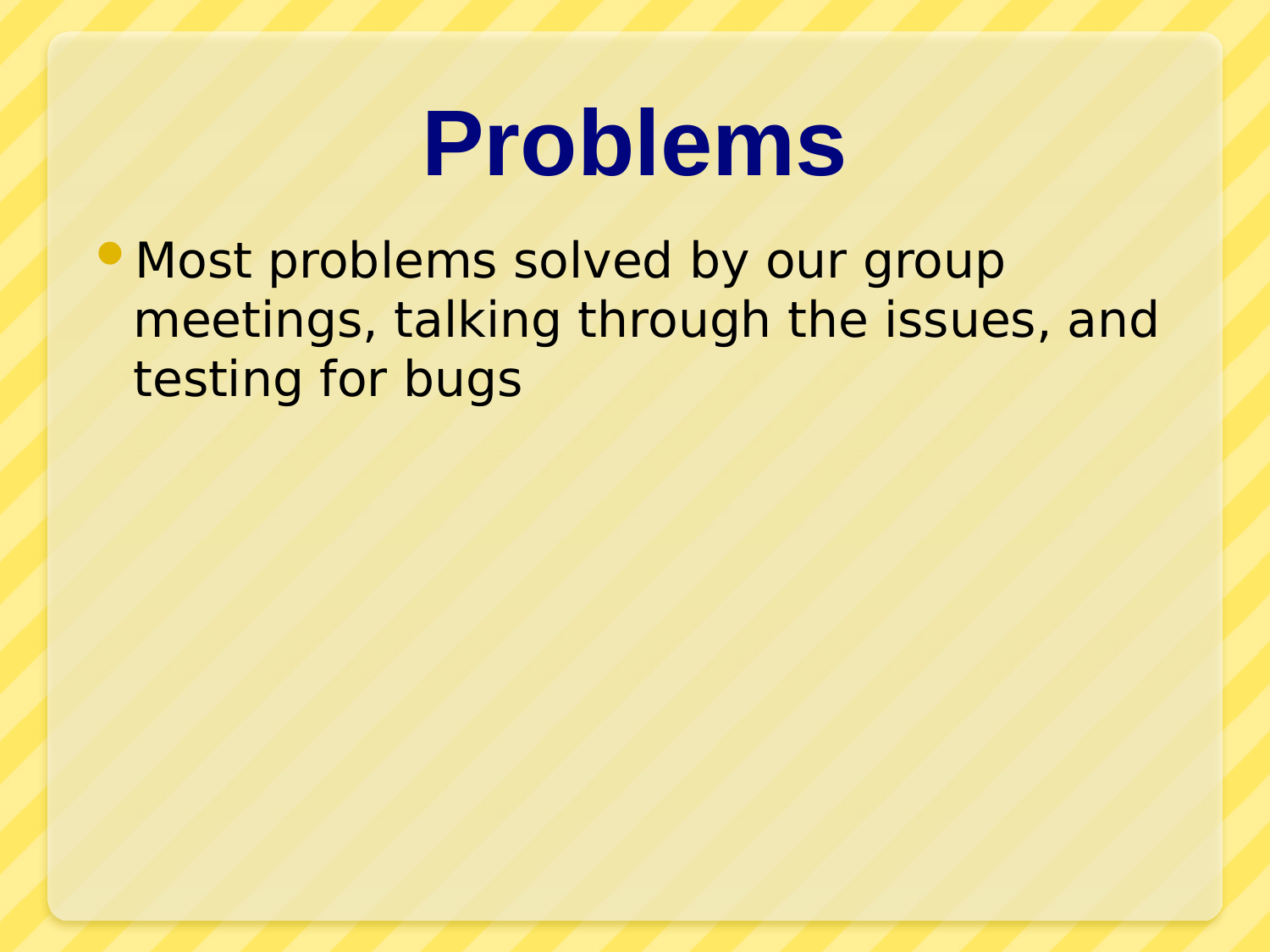

# Problems
Most problems solved by our group meetings, talking through the issues, and testing for bugs